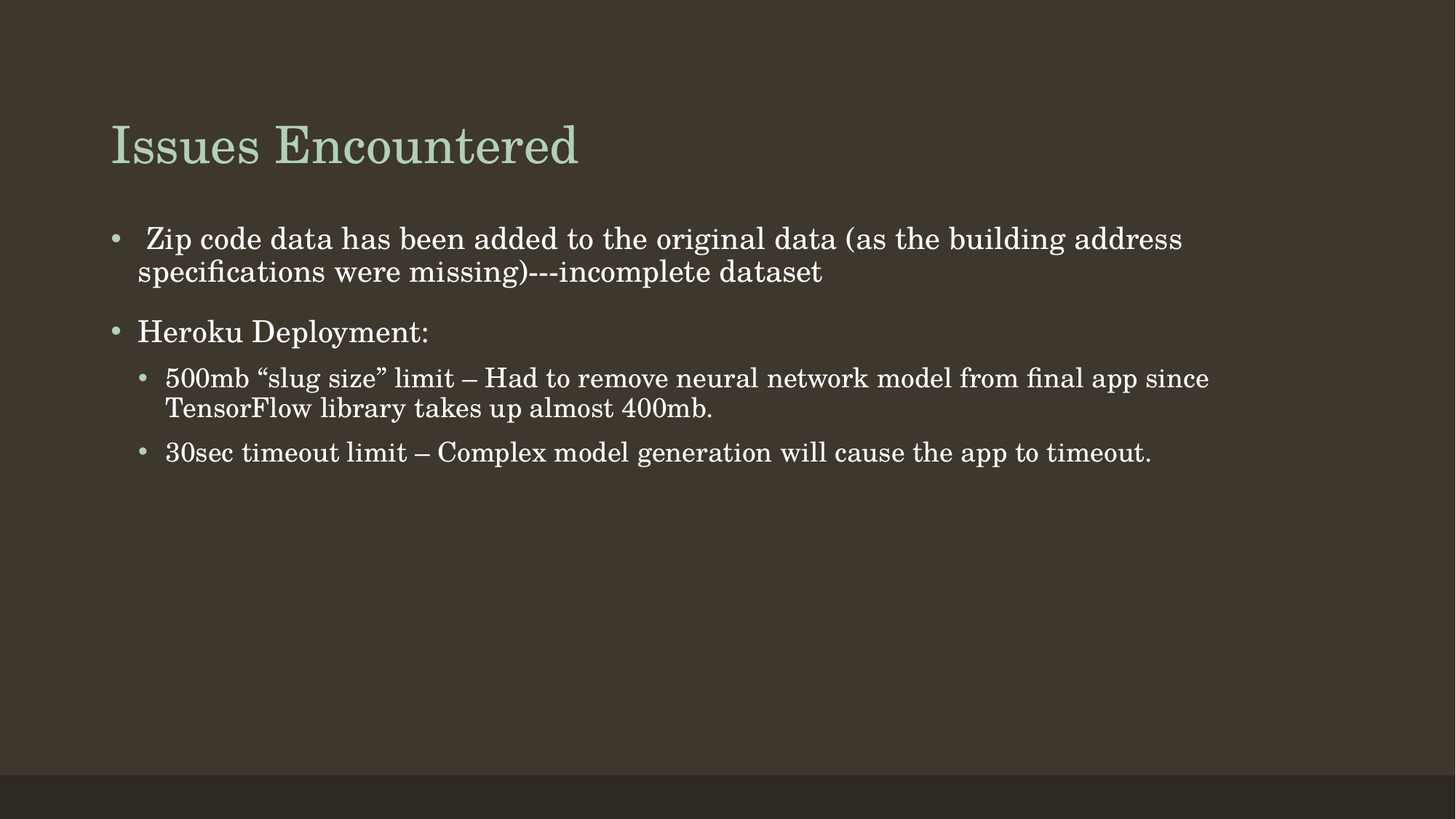

# Issues Encountered
 Zip code data has been added to the original data (as the building address specifications were missing)---incomplete dataset
Heroku Deployment:
500mb “slug size” limit – Had to remove neural network model from final app since TensorFlow library takes up almost 400mb.
30sec timeout limit – Complex model generation will cause the app to timeout.